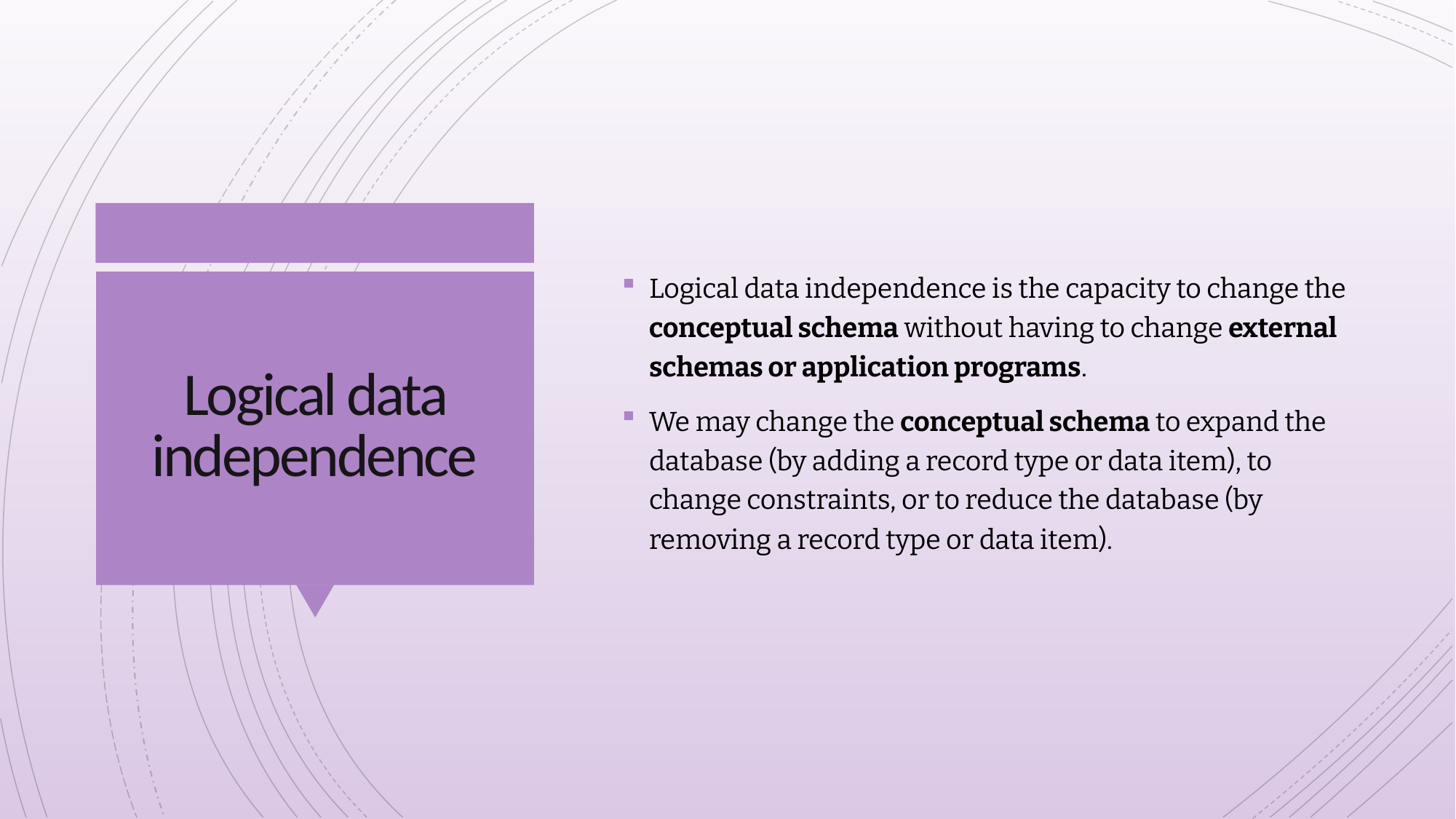

Logical data independence is the capacity to change the conceptual schema without having to change external schemas or application programs.
We may change the conceptual schema to expand the database (by adding a record type or data item), to change constraints, or to reduce the database (by removing a record type or data item).
# Logical data independence